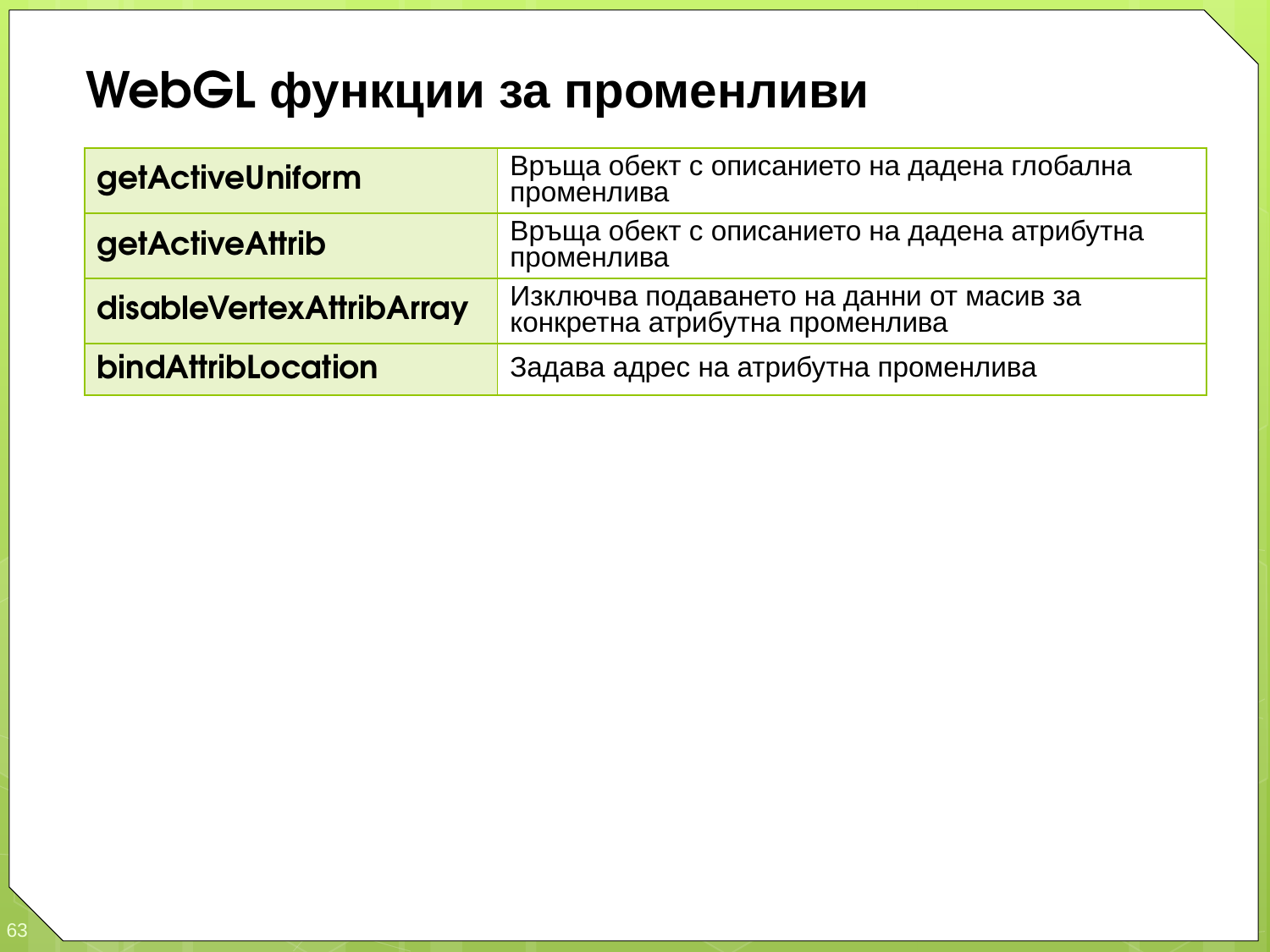

WebGL функции за променливи
| getActiveUniform | Връща обект с описанието на дадена глобална променлива |
| --- | --- |
| getActiveAttrib | Връща обект с описанието на дадена атрибутна променлива |
| disableVertexAttribArray | Изключва подаването на данни от масив за конкретна атрибутна променлива |
| bindAttribLocation | Задава адрес на атрибутна променлива |